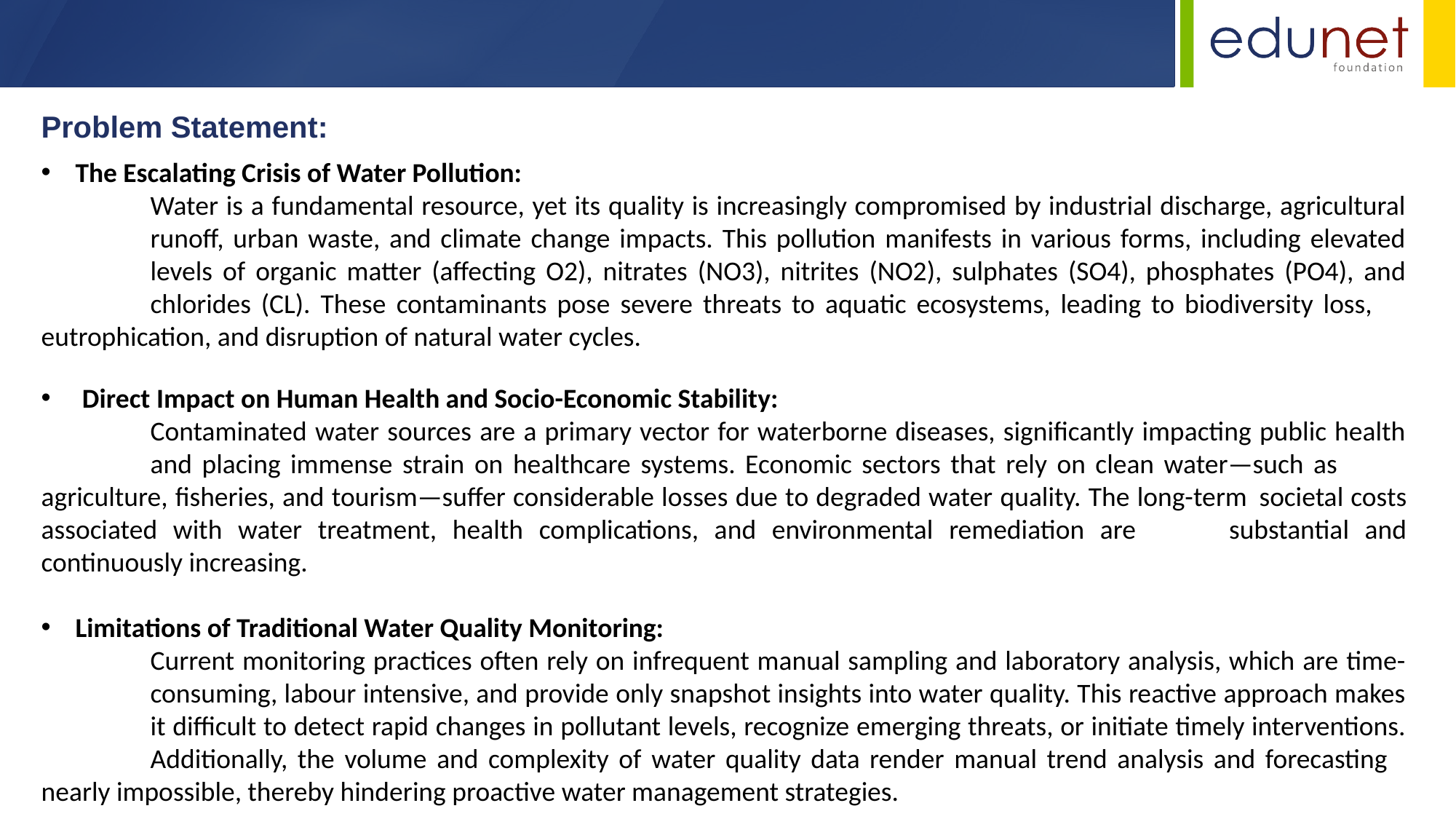

Problem Statement:
The Escalating Crisis of Water Pollution:
	Water is a fundamental resource, yet its quality is increasingly compromised by industrial discharge, agricultural 	runoff, urban waste, and climate change impacts. This pollution manifests in various forms, including elevated 	levels of organic matter (affecting O2), nitrates (NO3), nitrites (NO2), sulphates (SO4), phosphates (PO4), and 	chlorides (CL). These contaminants pose severe threats to aquatic ecosystems, leading to biodiversity loss, 	eutrophication, and disruption of natural water cycles.

Direct Impact on Human Health and Socio-Economic Stability:
	Contaminated water sources are a primary vector for waterborne diseases, significantly impacting public health 	and placing immense strain on healthcare systems. Economic sectors that rely on clean water—such as 	agriculture, fisheries, and tourism—suffer considerable losses due to degraded water quality. The long-term 	societal costs associated with water treatment, health complications, and environmental remediation are 	substantial and continuously increasing.

Limitations of Traditional Water Quality Monitoring:
	Current monitoring practices often rely on infrequent manual sampling and laboratory analysis, which are time-	consuming, labour intensive, and provide only snapshot insights into water quality. This reactive approach makes 	it difficult to detect rapid changes in pollutant levels, recognize emerging threats, or initiate timely interventions. 	Additionally, the volume and complexity of water quality data render manual trend analysis and forecasting 	nearly impossible, thereby hindering proactive water management strategies.